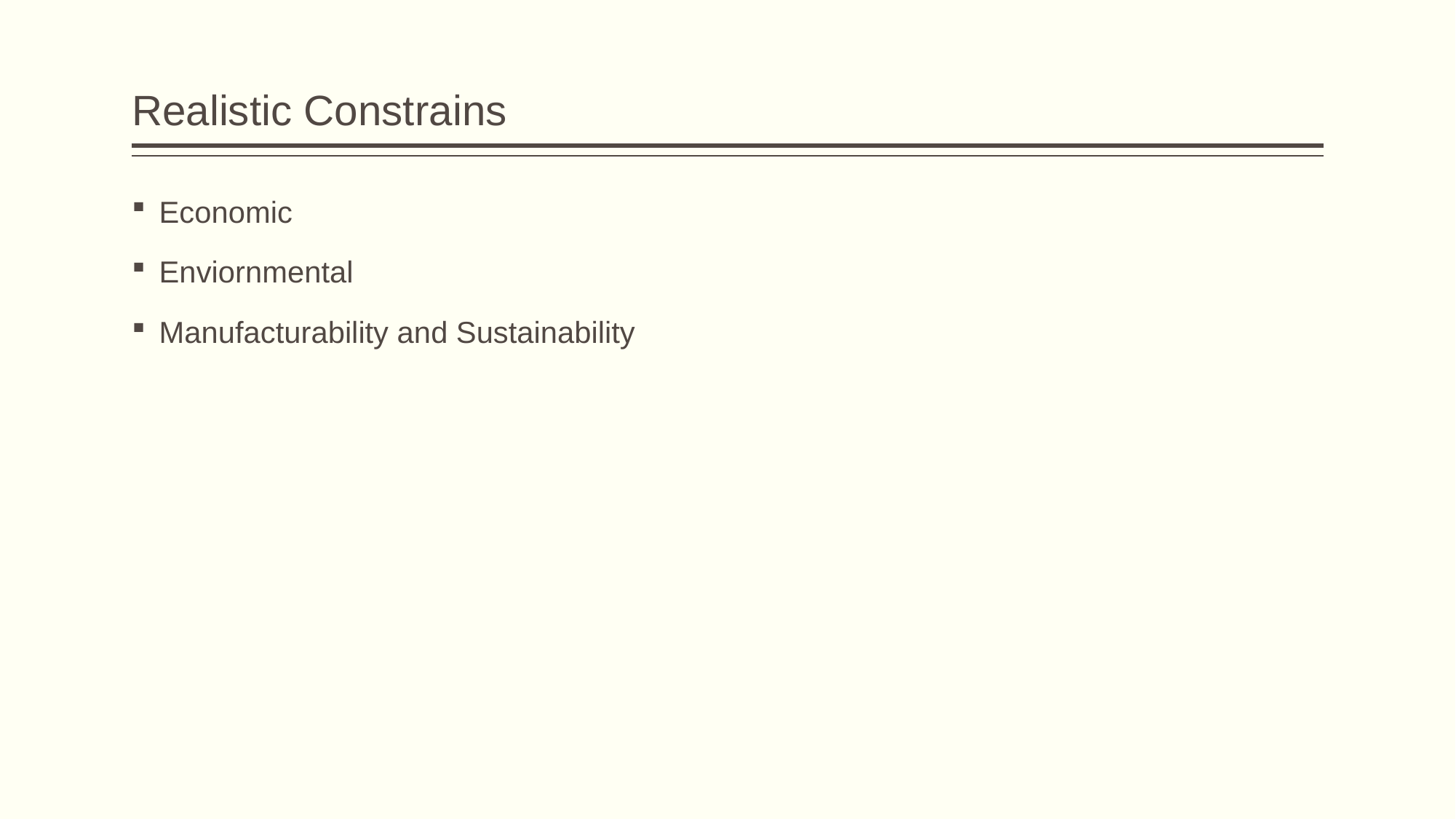

# Realistic Constrains
Economic
Enviornmental
Manufacturability and Sustainability